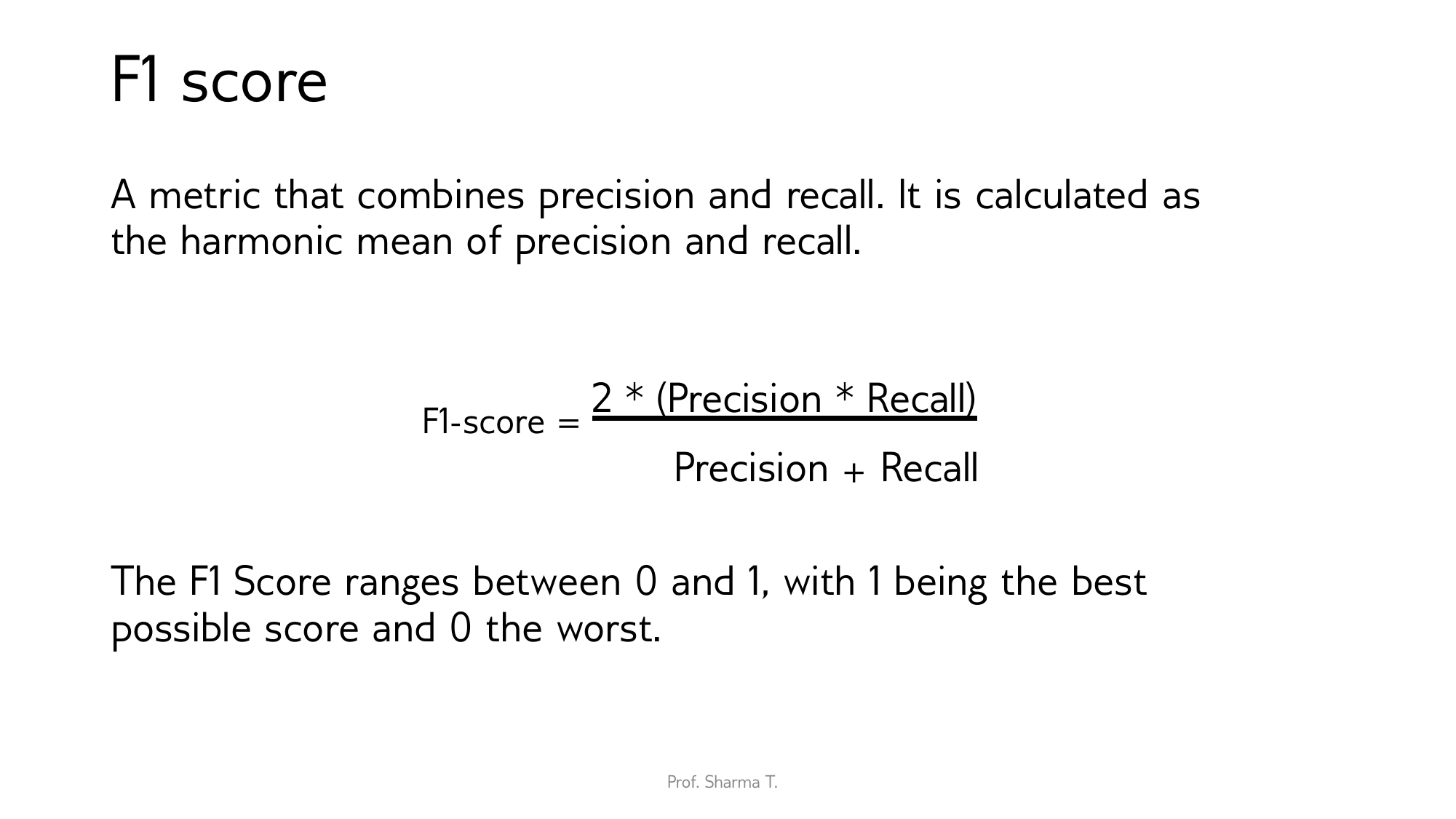

# F1 score
A metric that combines precision and recall. It is calculated as the harmonic mean of precision and recall.

F1-score = 2 * (Precision * Recall)
Precision + Recall

The F1 Score ranges between 0 and 1, with 1 being the best possible score and 0 the worst.
Prof. Sharma T.